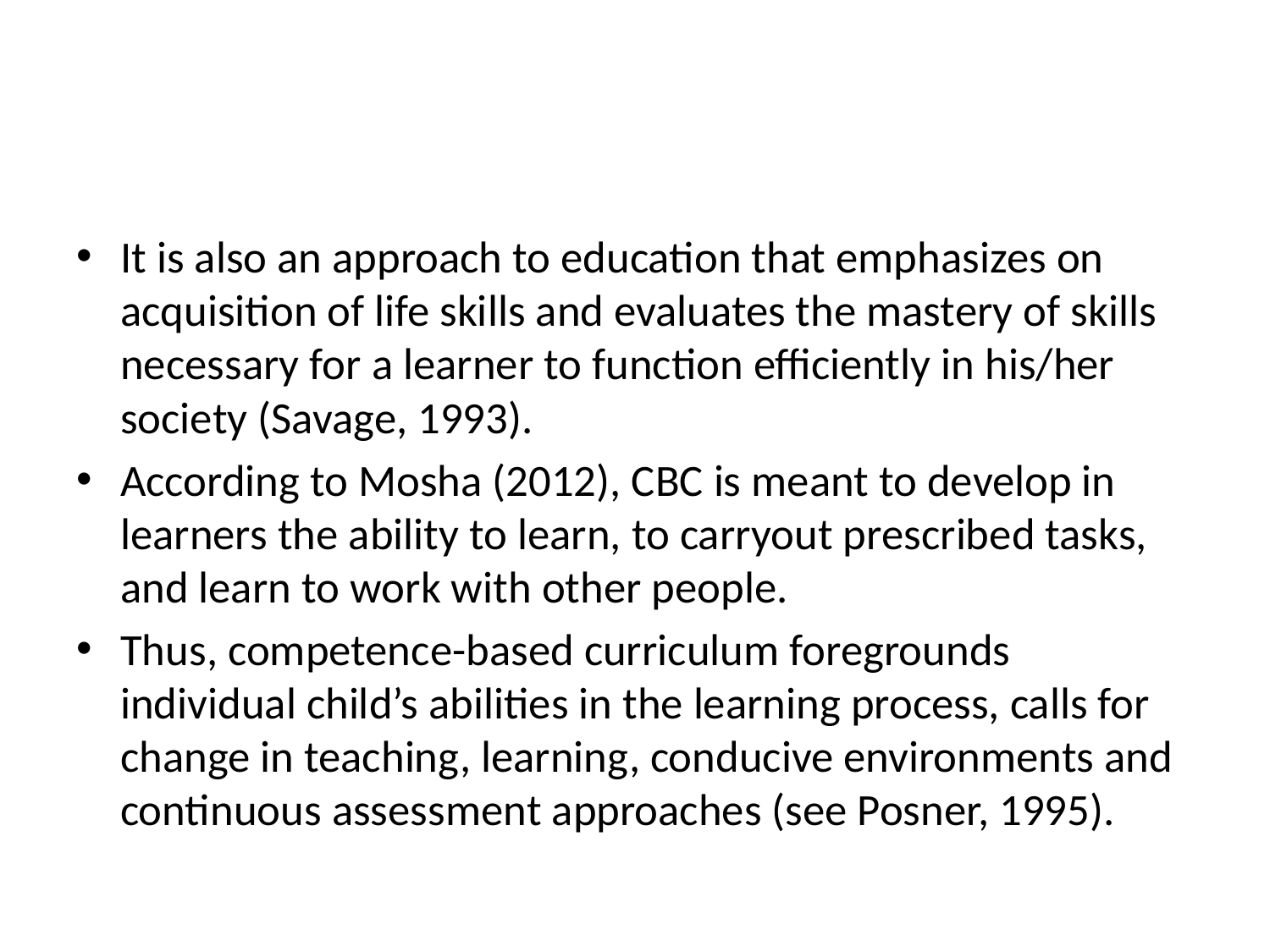

#
It is also an approach to education that emphasizes on acquisition of life skills and evaluates the mastery of skills necessary for a learner to function efficiently in his/her society (Savage, 1993).
According to Mosha (2012), CBC is meant to develop in learners the ability to learn, to carryout prescribed tasks, and learn to work with other people.
Thus, competence-based curriculum foregrounds individual child’s abilities in the learning process, calls for change in teaching, learning, conducive environments and continuous assessment approaches (see Posner, 1995).